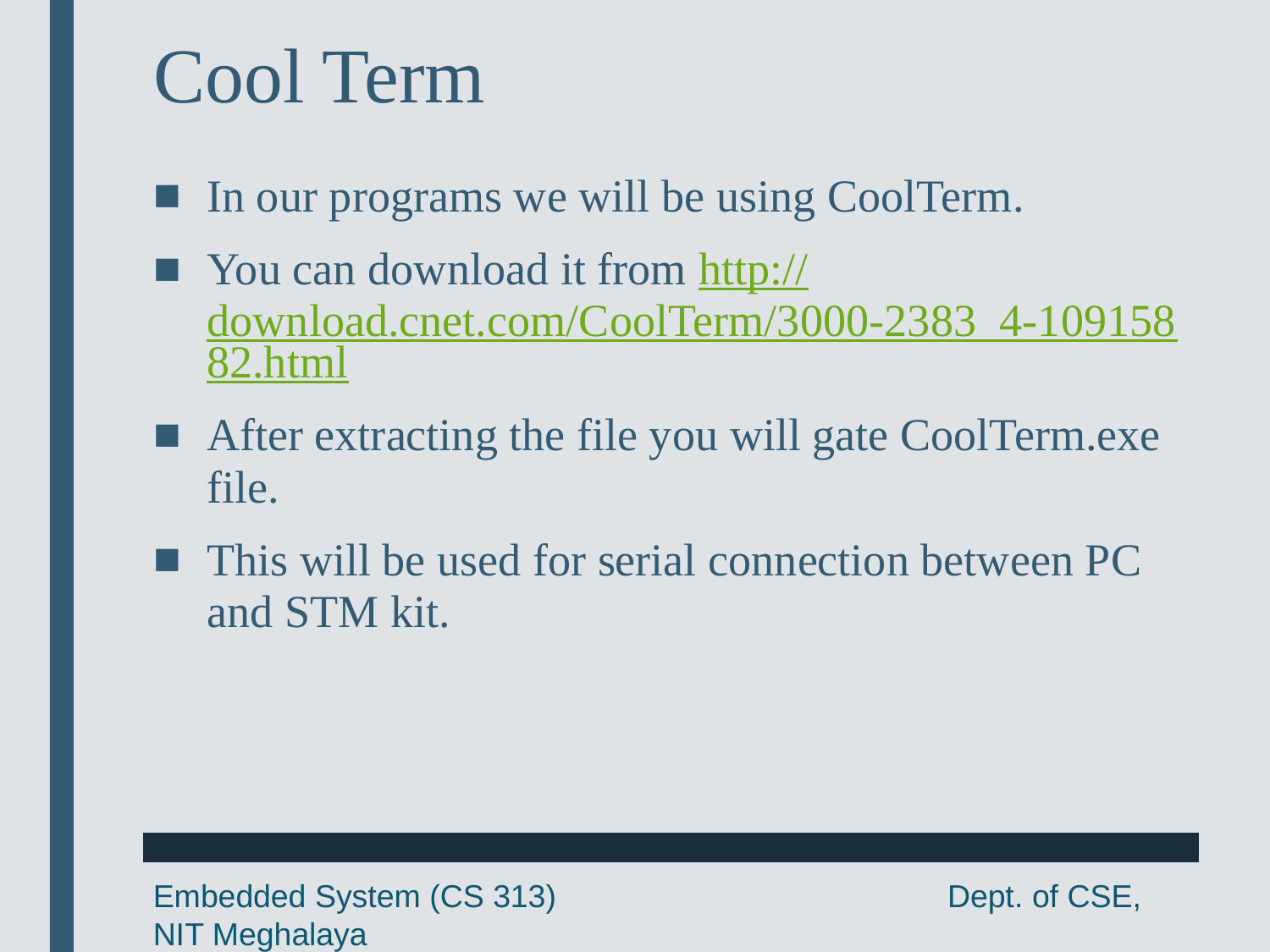

# Cool Term
In our programs we will be using CoolTerm.
You can download it from http://download.cnet.com/CoolTerm/3000-2383_4-10915882.html
After extracting the file you will gate CoolTerm.exe file.
This will be used for serial connection between PC and STM kit.